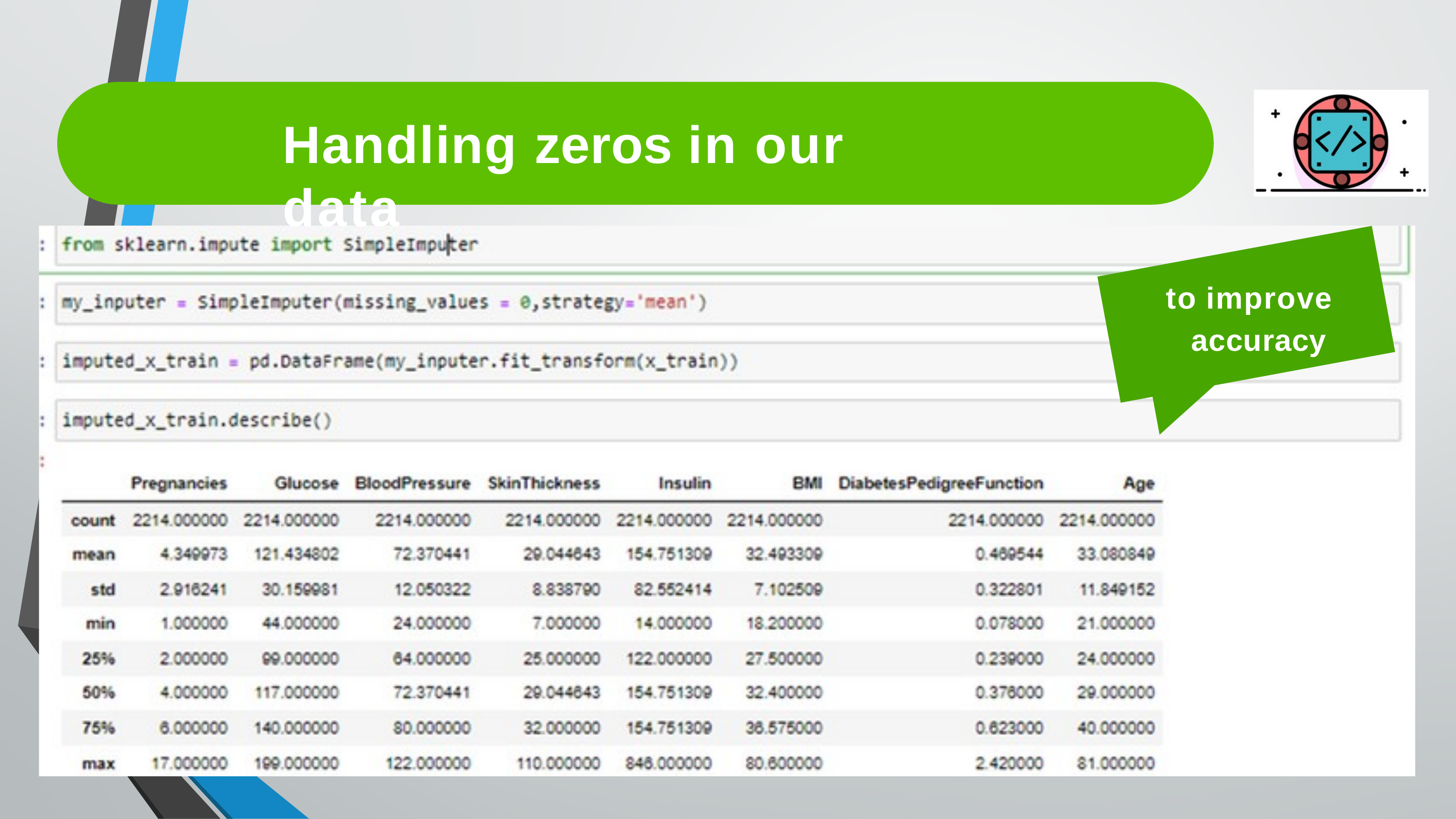

Handling zeros in our data

to improve  accuracy